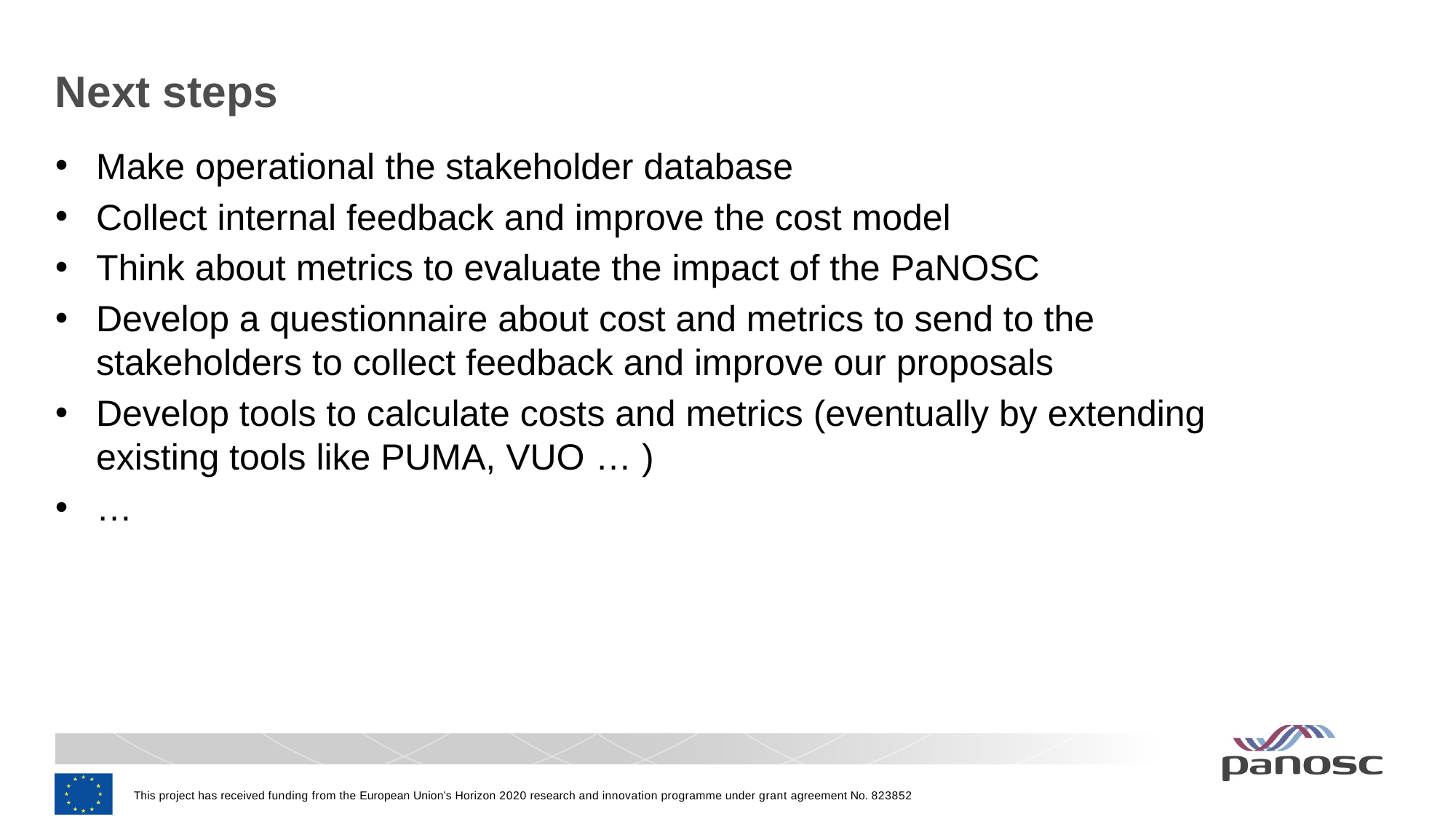

# Next steps
Make operational the stakeholder database
Collect internal feedback and improve the cost model
Think about metrics to evaluate the impact of the PaNOSC
Develop a questionnaire about cost and metrics to send to the stakeholders to collect feedback and improve our proposals
Develop tools to calculate costs and metrics (eventually by extending existing tools like PUMA, VUO … )
…